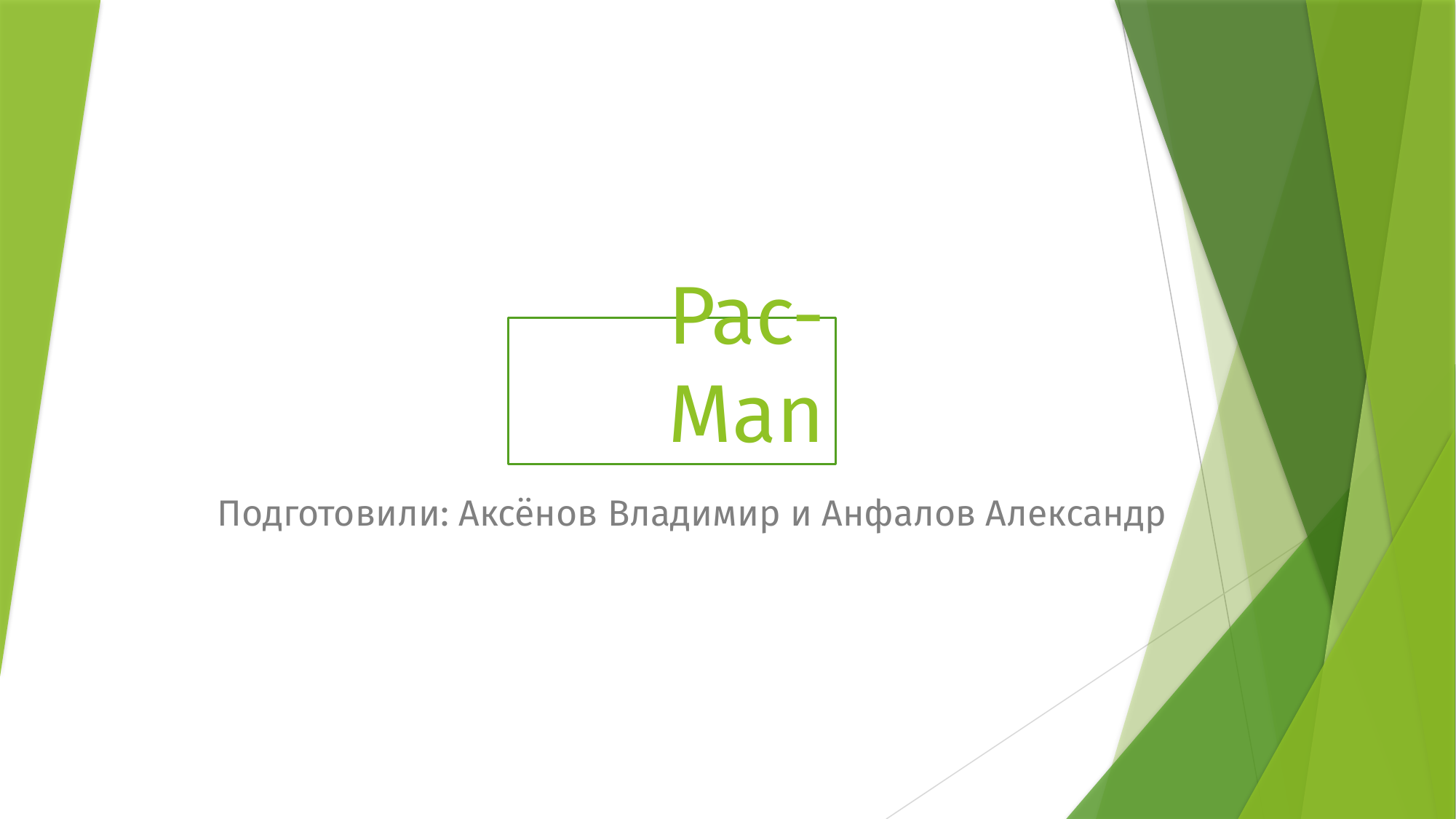

# Pac-Man
Подготовили: Аксёнов Владимир и Анфалов Александр